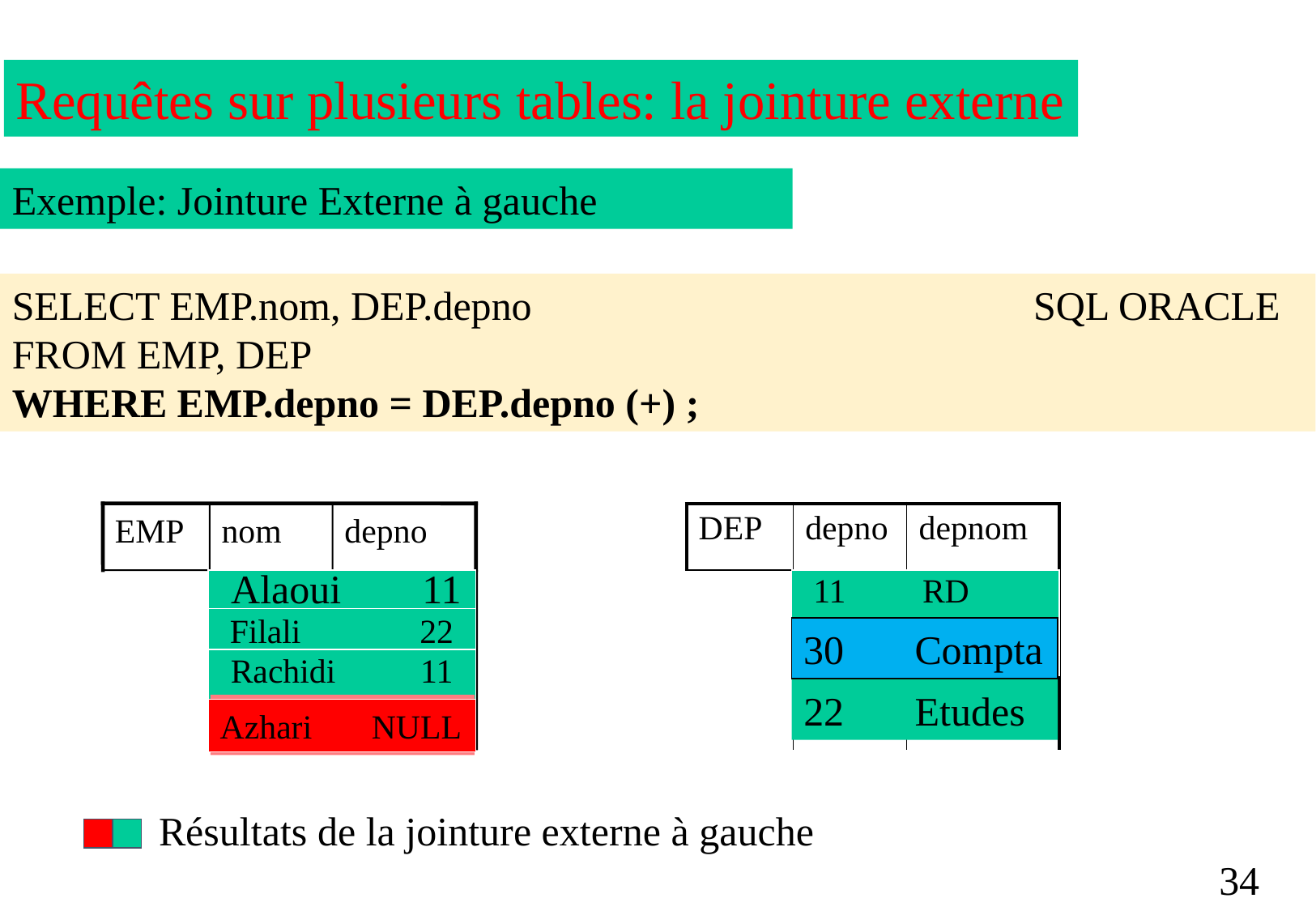

Requêtes sur plusieurs tables: la jointure externe
Exemple: Jointure Externe à gauche
SELECT EMP.nom, DEP.depno
FROM EMP, DEP
WHERE EMP.depno = DEP.depno (+) ;
SQL ORACLE
EMP

nom

depno

| DEP | depno | depnom |
| --- | --- | --- |
|  |  |  |
Alaoui        11
11         RD

Filali              22

30       Compta

Rachidi          11

22       Etudes
Tato      NULL
Azhari       NULL

Résultats de la jointure externe à gauche

34